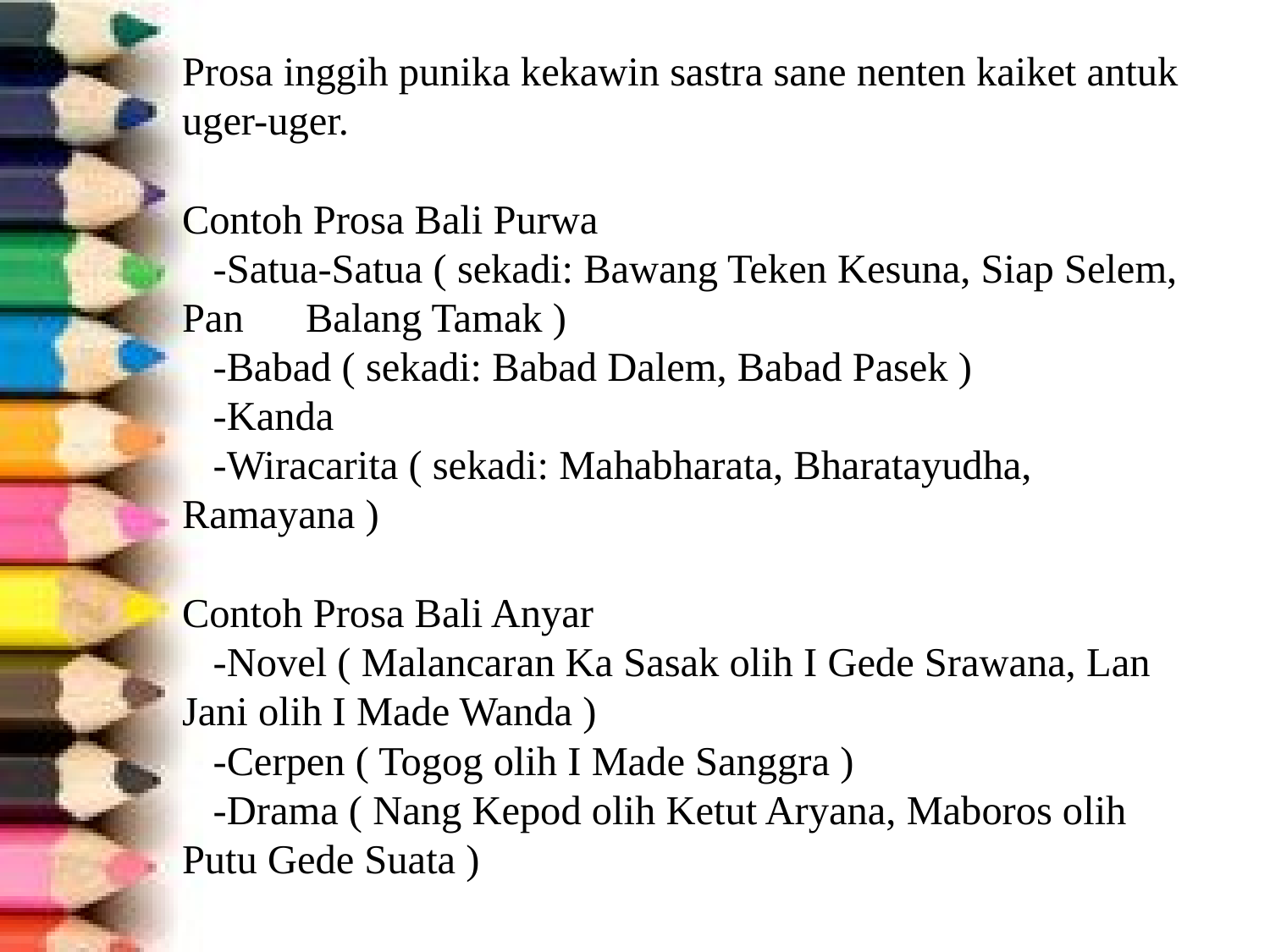

# Prosa inggih punika kekawin sastra sane nenten kaiket antuk uger-uger. Contoh Prosa Bali Purwa -Satua-Satua ( sekadi: Bawang Teken Kesuna, Siap Selem, Pan      Balang Tamak ) -Babad ( sekadi: Babad Dalem, Babad Pasek ) -Kanda -Wiracarita ( sekadi: Mahabharata, Bharatayudha, Ramayana ) Contoh Prosa Bali Anyar -Novel ( Malancaran Ka Sasak olih I Gede Srawana, Lan Jani olih I Made Wanda ) -Cerpen ( Togog olih I Made Sanggra ) -Drama ( Nang Kepod olih Ketut Aryana, Maboros olih Putu Gede Suata )